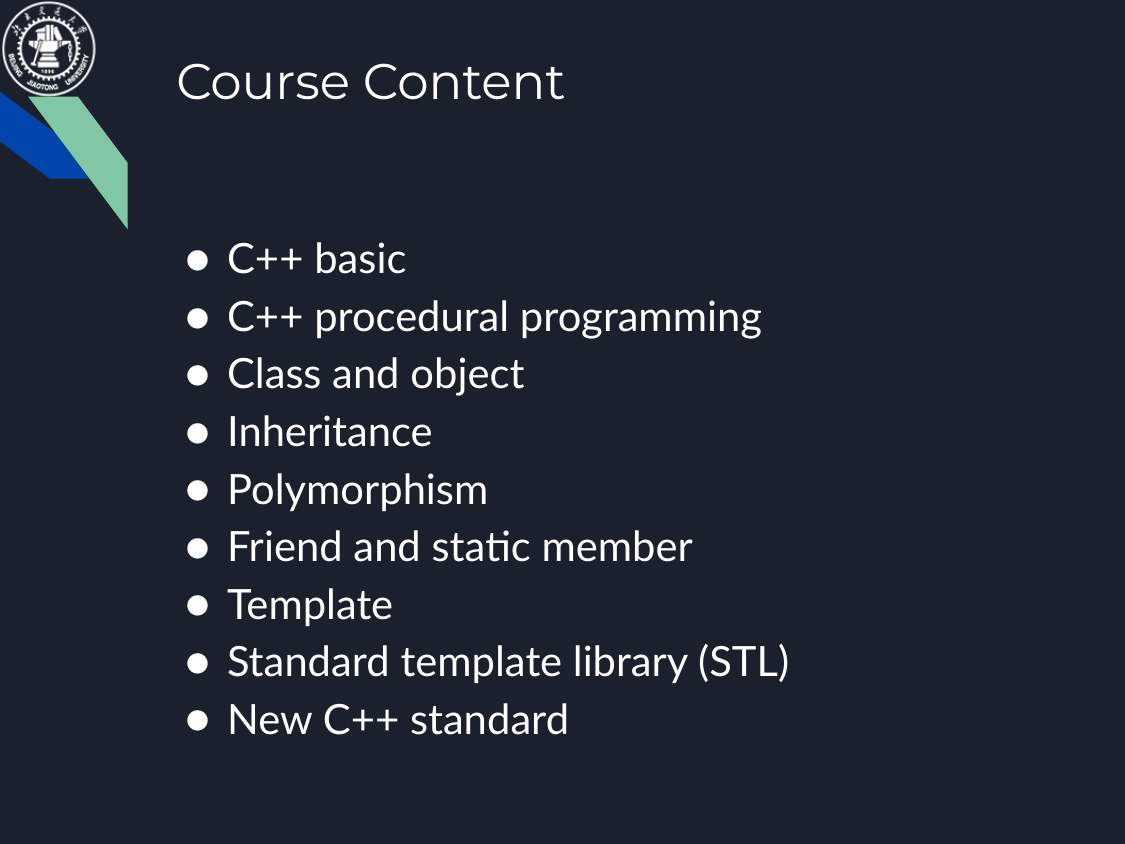

# Course Content
C++ basic
C++ procedural programming
Class and object
Inheritance
Polymorphism
Friend and static member
Template
Standard template library (STL)
New C++ standard